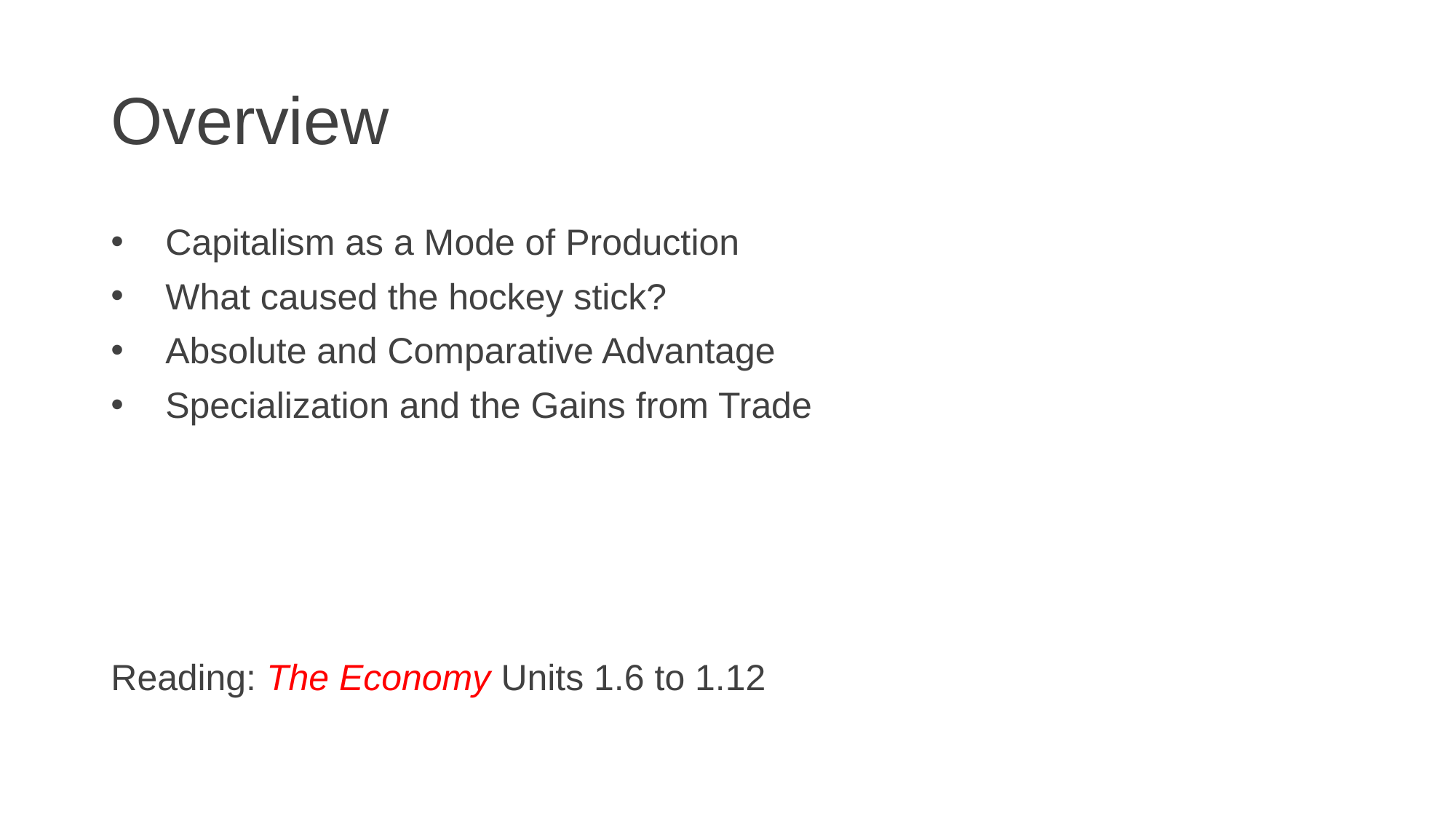

# Overview
Capitalism as a Mode of Production
What caused the hockey stick?
Absolute and Comparative Advantage
Specialization and the Gains from Trade

Reading: The Economy Units 1.6 to 1.12